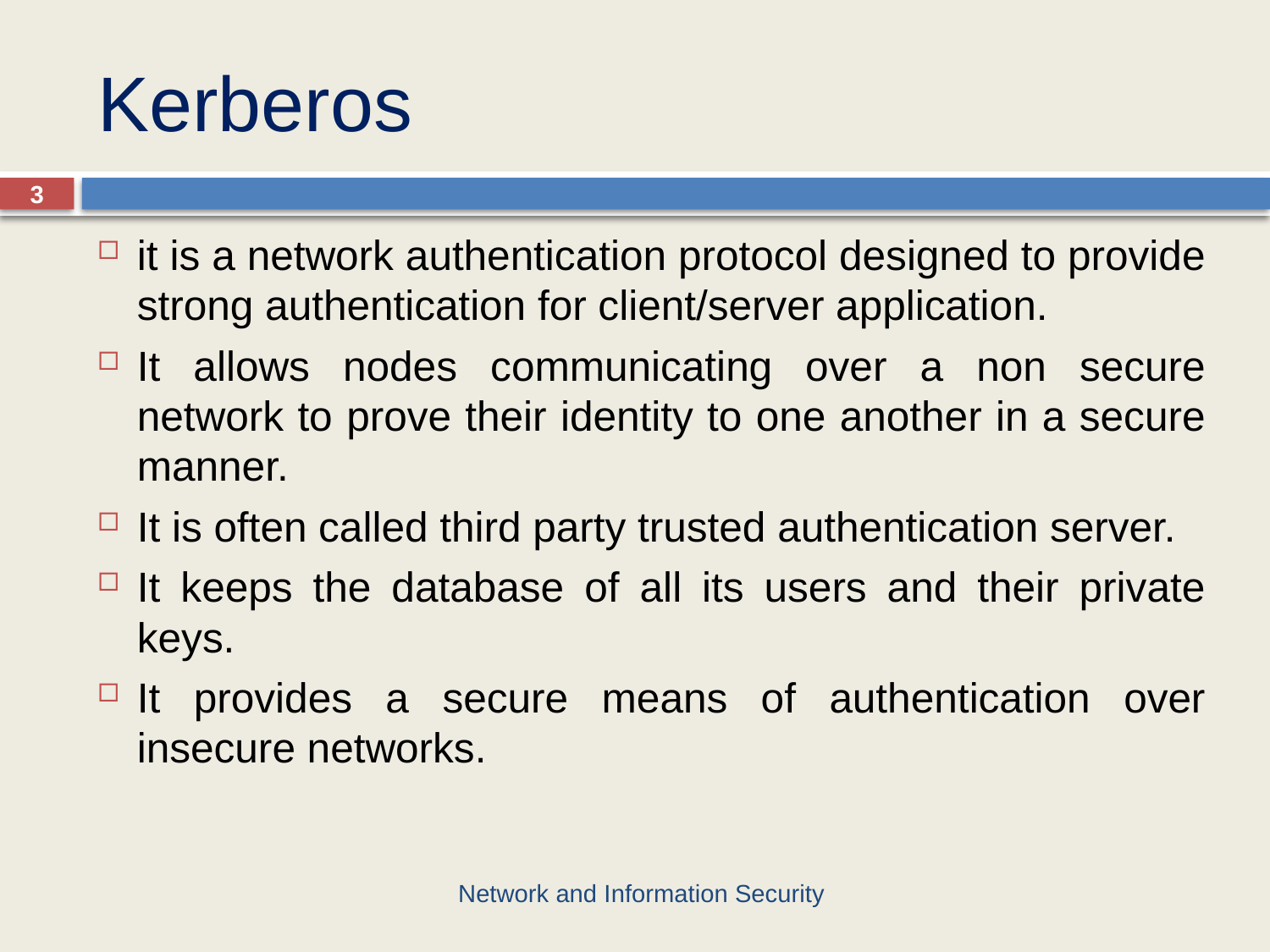

# Kerberos
3
it is a network authentication protocol designed to provide strong authentication for client/server application.
It allows nodes communicating over a non secure network to prove their identity to one another in a secure manner.
It is often called third party trusted authentication server.
It keeps the database of all its users and their private keys.
It provides a secure means of authentication over insecure networks.

Network and Information Security